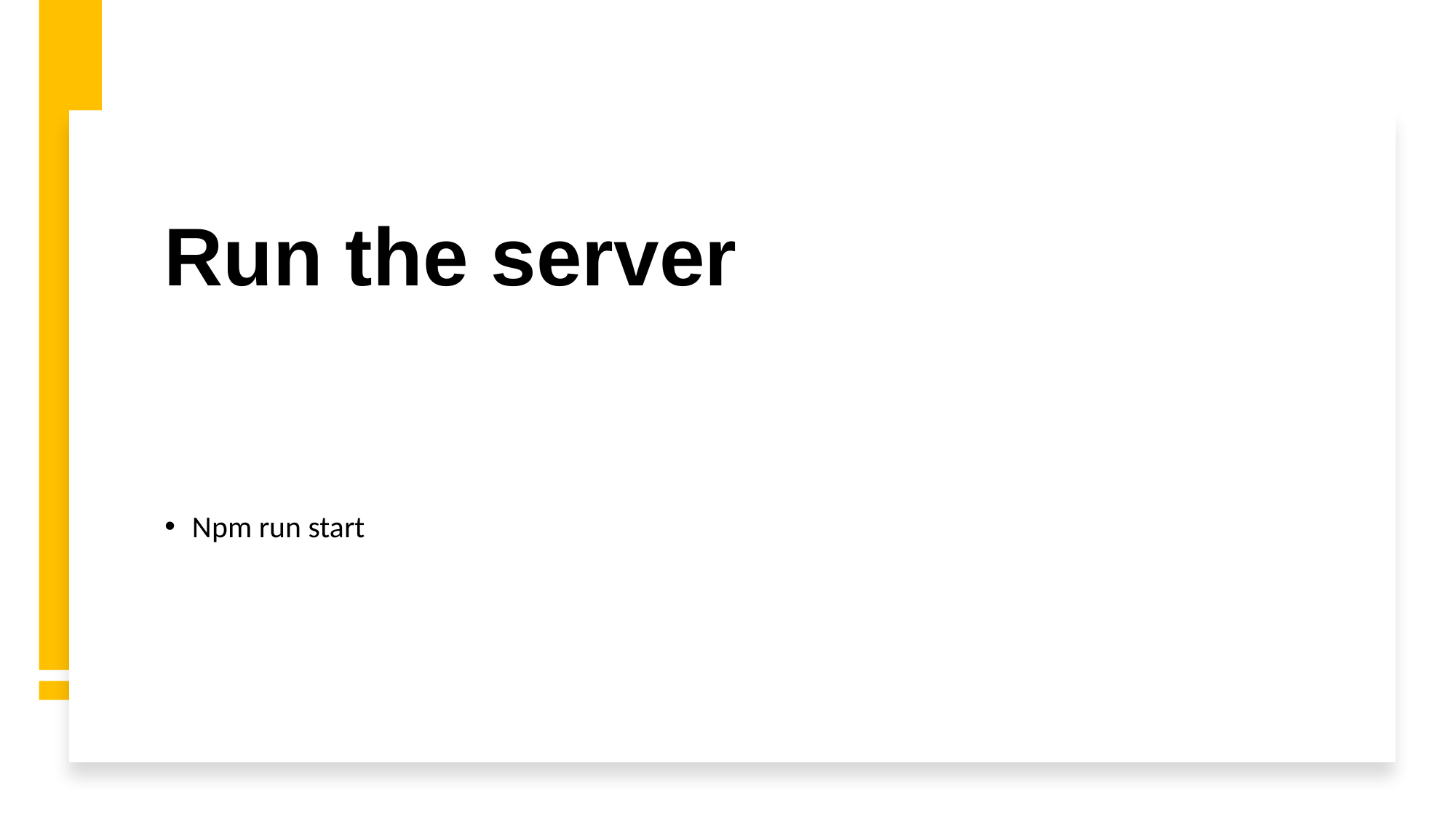

# Run the server

Npm run start